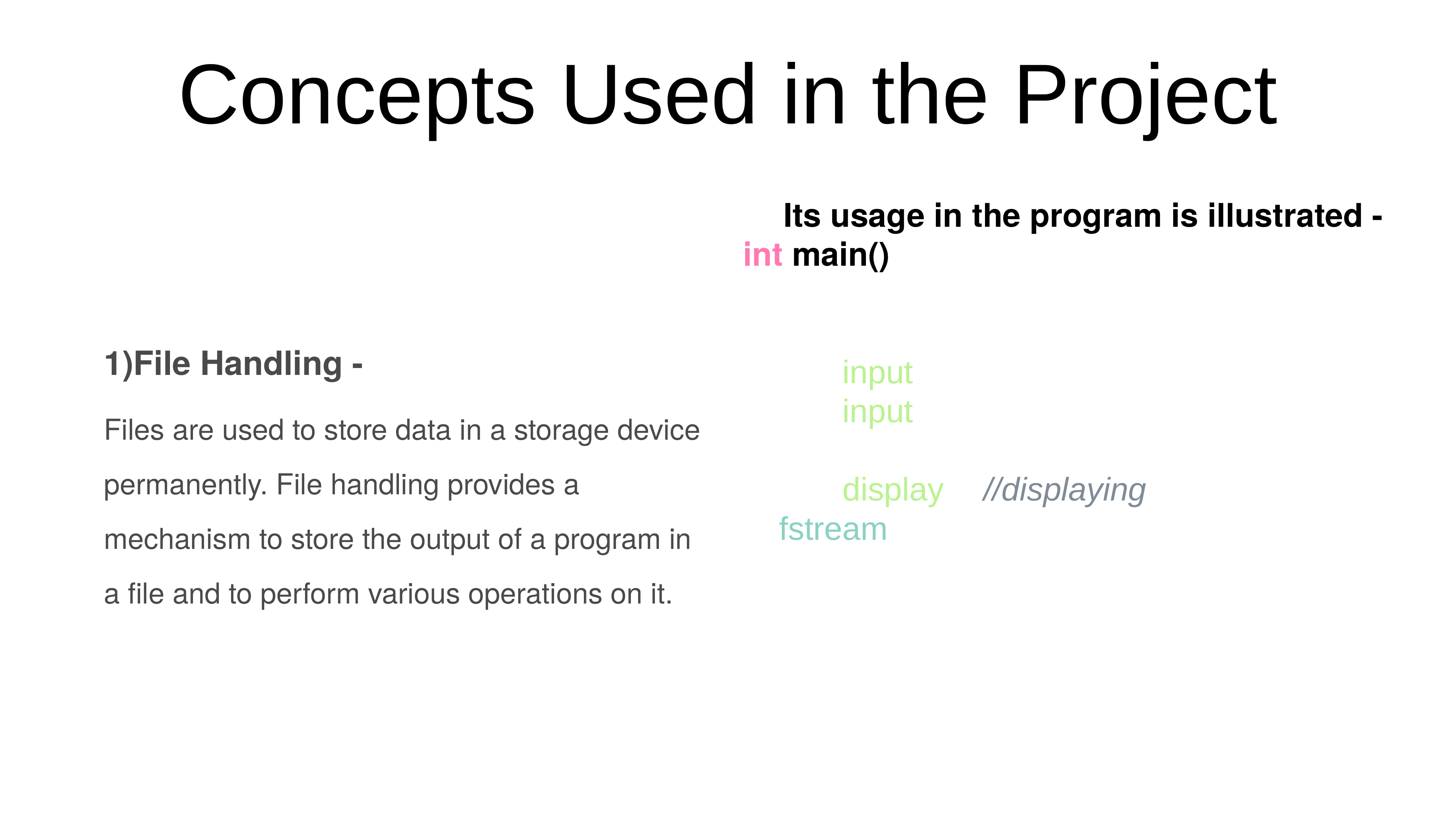

# Concepts Used in the Project
Its usage in the program is illustrated -
int main()
{

    str1.input();
    str2.input();
    str3=str1+str2;
    str3.display(); //displaying
    fstream filep;
    filep.open(str3.ret(),ios::app);
}
1)File Handling -
Files are used to store data in a storage device permanently. File handling provides a mechanism to store the output of a program in a file and to perform various operations on it.